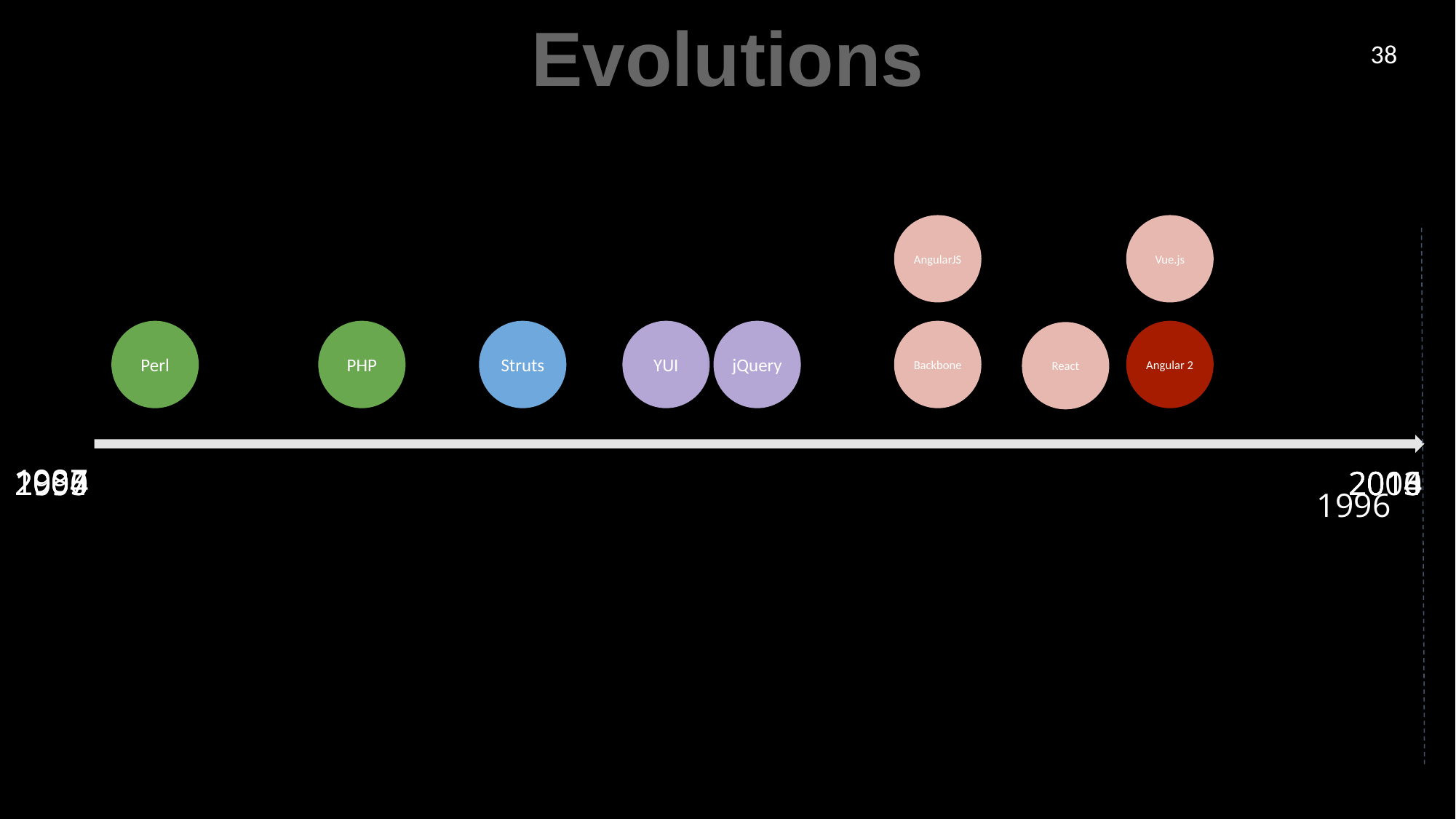

# Evolutions
38
AngularJS
Vue.js
Perl
PHP
Struts
YUI
jQuery
Backbone
Angular 2
React

1987
1994
2005
2000
2006
2010
2014
2013
1996